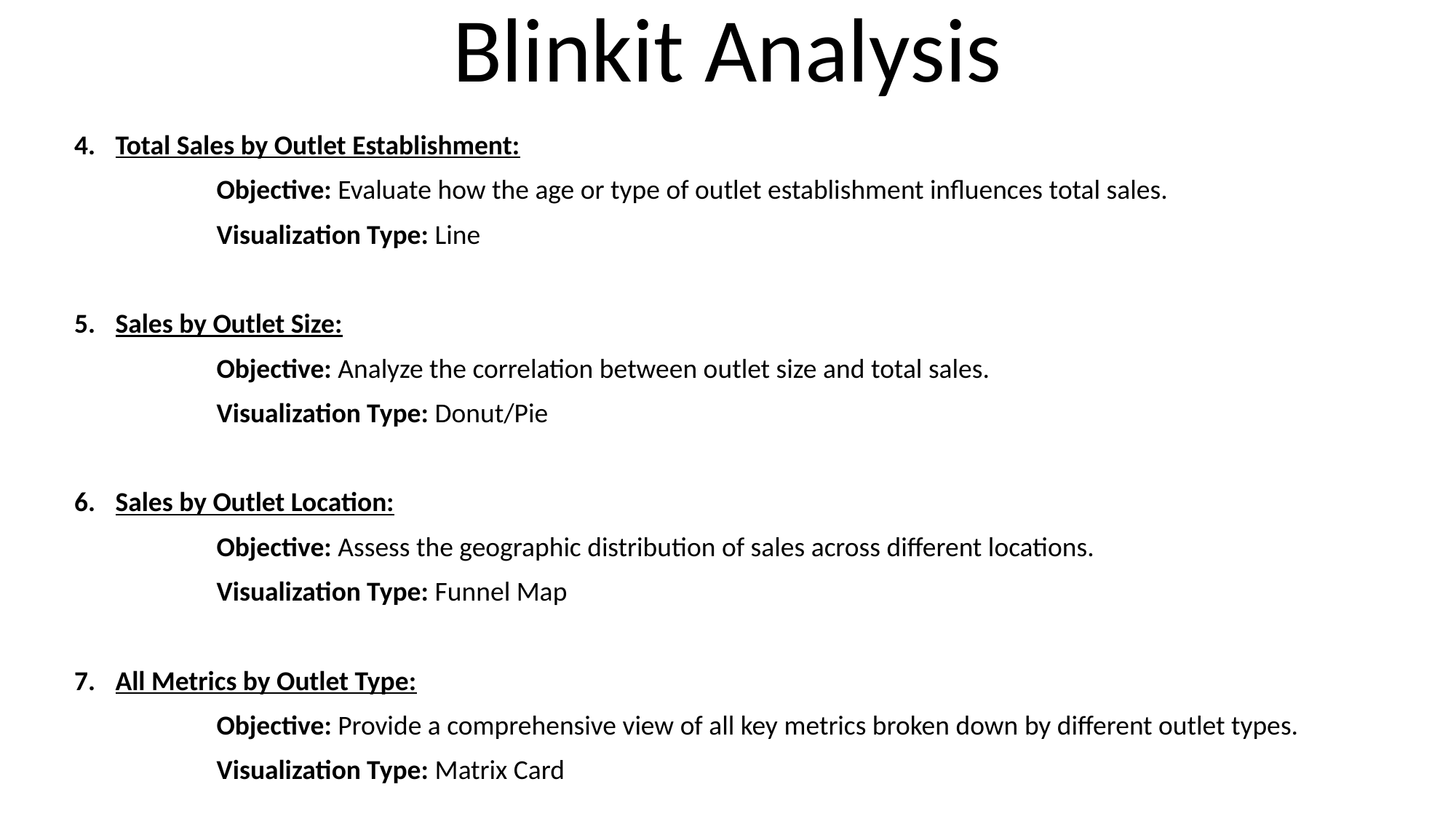

Blinkit Analysis

Total Sales by Outlet Establishment:
                       Objective: Evaluate how the age or type of outlet establishment influences total sales.
                       Visualization Type: Line

Sales by Outlet Size:
                       Objective: Analyze the correlation between outlet size and total sales.
                       Visualization Type: Donut/Pie

Sales by Outlet Location:
                       Objective: Assess the geographic distribution of sales across different locations.
                       Visualization Type: Funnel Map

All Metrics by Outlet Type:
                       Objective: Provide a comprehensive view of all key metrics broken down by different outlet types.
                       Visualization Type: Matrix Card